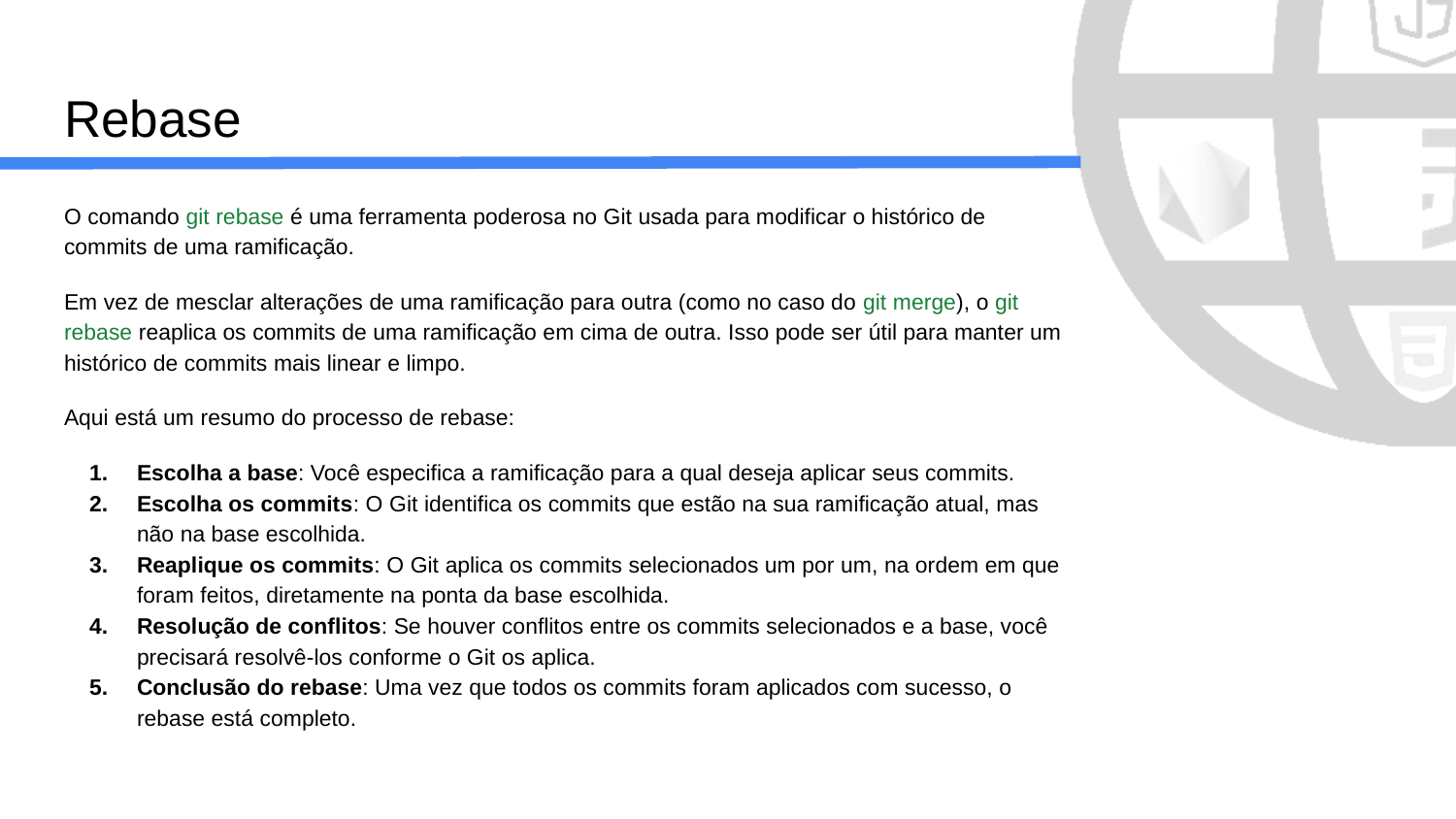

# Rebase
O comando git rebase é uma ferramenta poderosa no Git usada para modificar o histórico de commits de uma ramificação.
Em vez de mesclar alterações de uma ramificação para outra (como no caso do git merge), o git rebase reaplica os commits de uma ramificação em cima de outra. Isso pode ser útil para manter um histórico de commits mais linear e limpo.
Aqui está um resumo do processo de rebase:
Escolha a base: Você especifica a ramificação para a qual deseja aplicar seus commits.
Escolha os commits: O Git identifica os commits que estão na sua ramificação atual, mas não na base escolhida.
Reaplique os commits: O Git aplica os commits selecionados um por um, na ordem em que foram feitos, diretamente na ponta da base escolhida.
Resolução de conflitos: Se houver conflitos entre os commits selecionados e a base, você precisará resolvê-los conforme o Git os aplica.
Conclusão do rebase: Uma vez que todos os commits foram aplicados com sucesso, o rebase está completo.